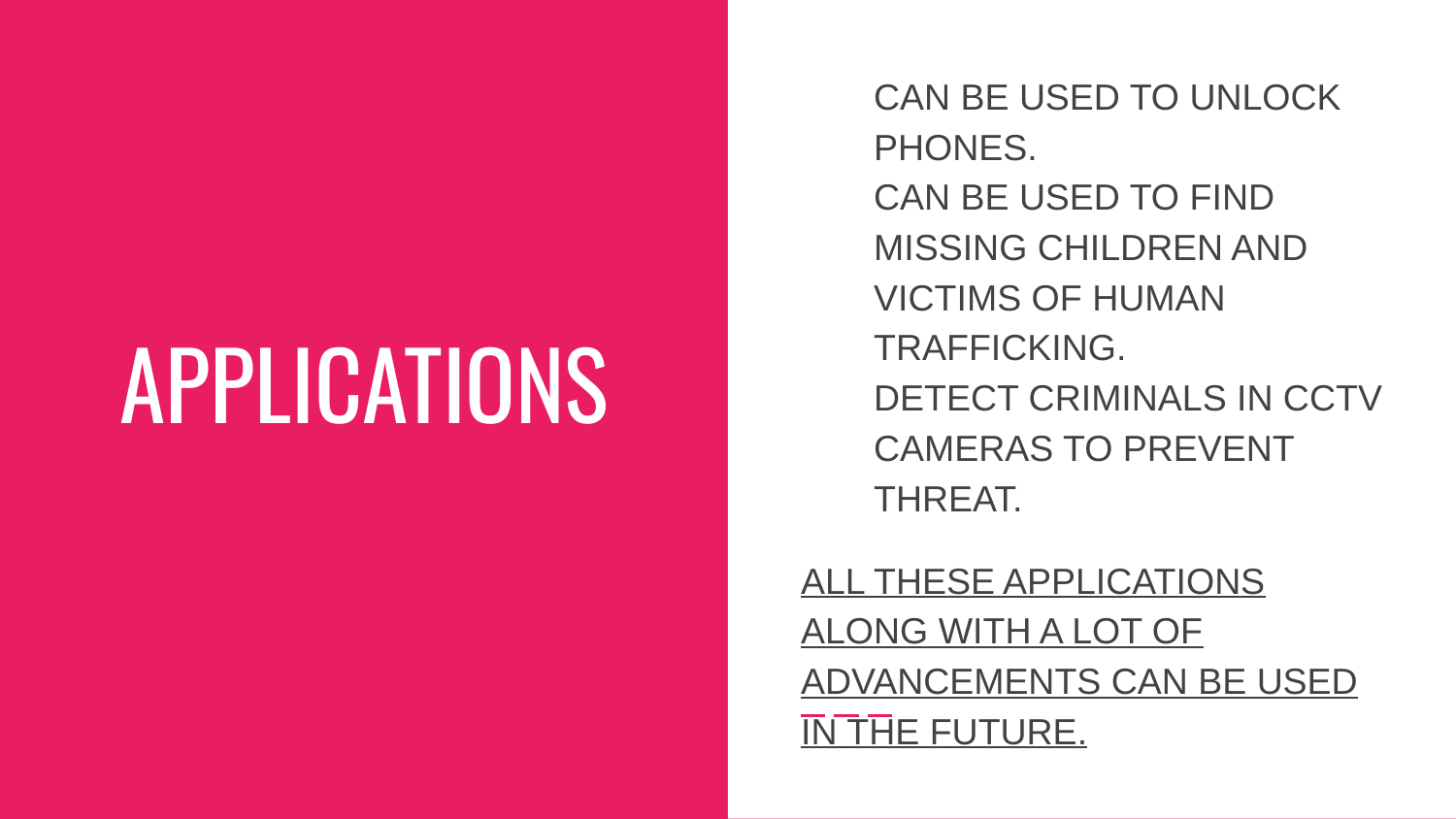

CAN BE USED TO UNLOCK PHONES.
CAN BE USED TO FIND MISSING CHILDREN AND VICTIMS OF HUMAN TRAFFICKING.
DETECT CRIMINALS IN CCTV CAMERAS TO PREVENT THREAT.
ALL THESE APPLICATIONS ALONG WITH A LOT OF ADVANCEMENTS CAN BE USED IN THE FUTURE.
# APPLICATIONS